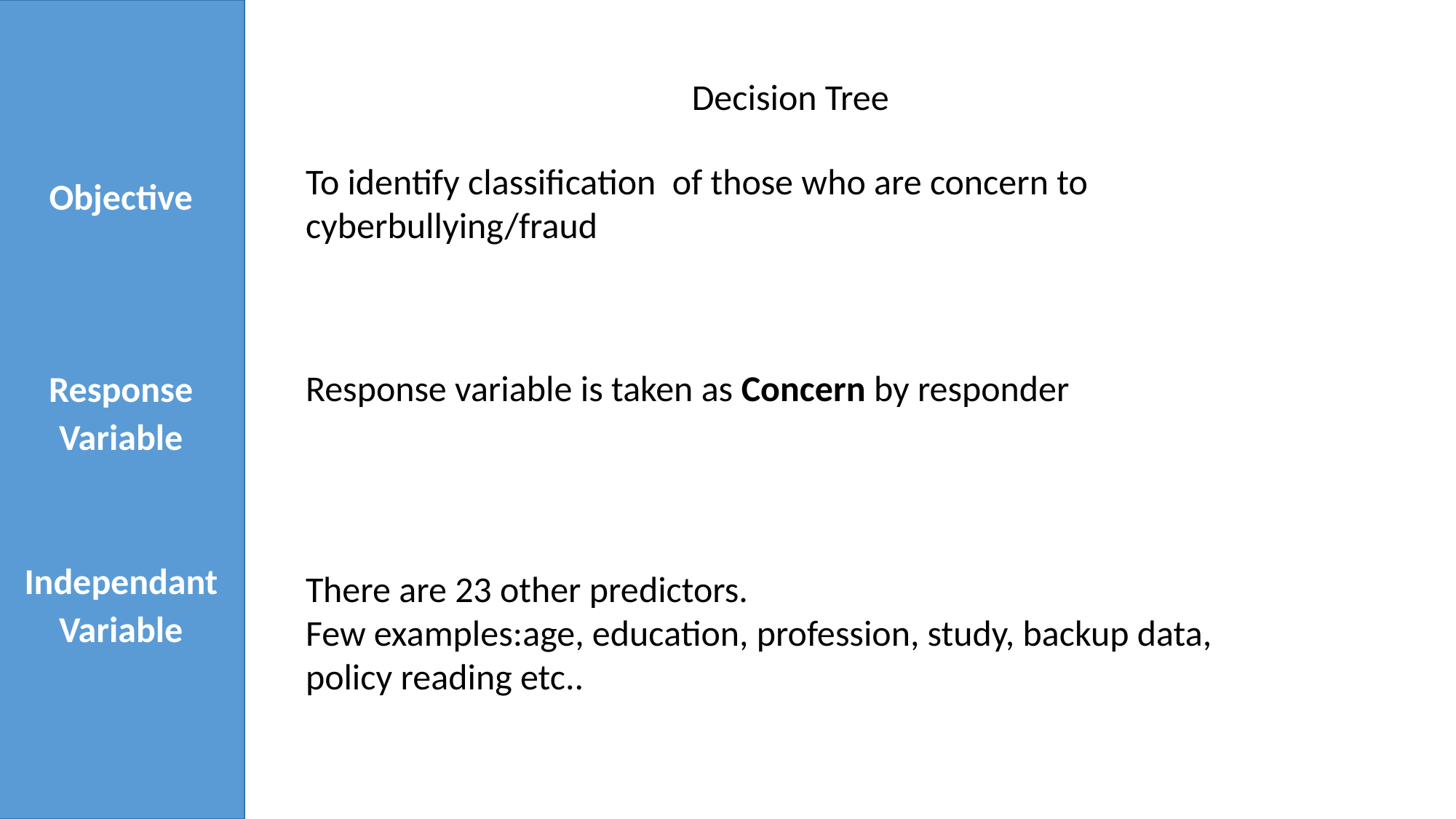

Objective

Response
Variable

Independant
Variable
Decision Tree
To identify classification  of those who are concern to cyberbullying/fraud
Response variable is taken as Concern by responder
There are 23 other predictors.
Few examples:age, education, profession, study, backup data, policy reading etc..